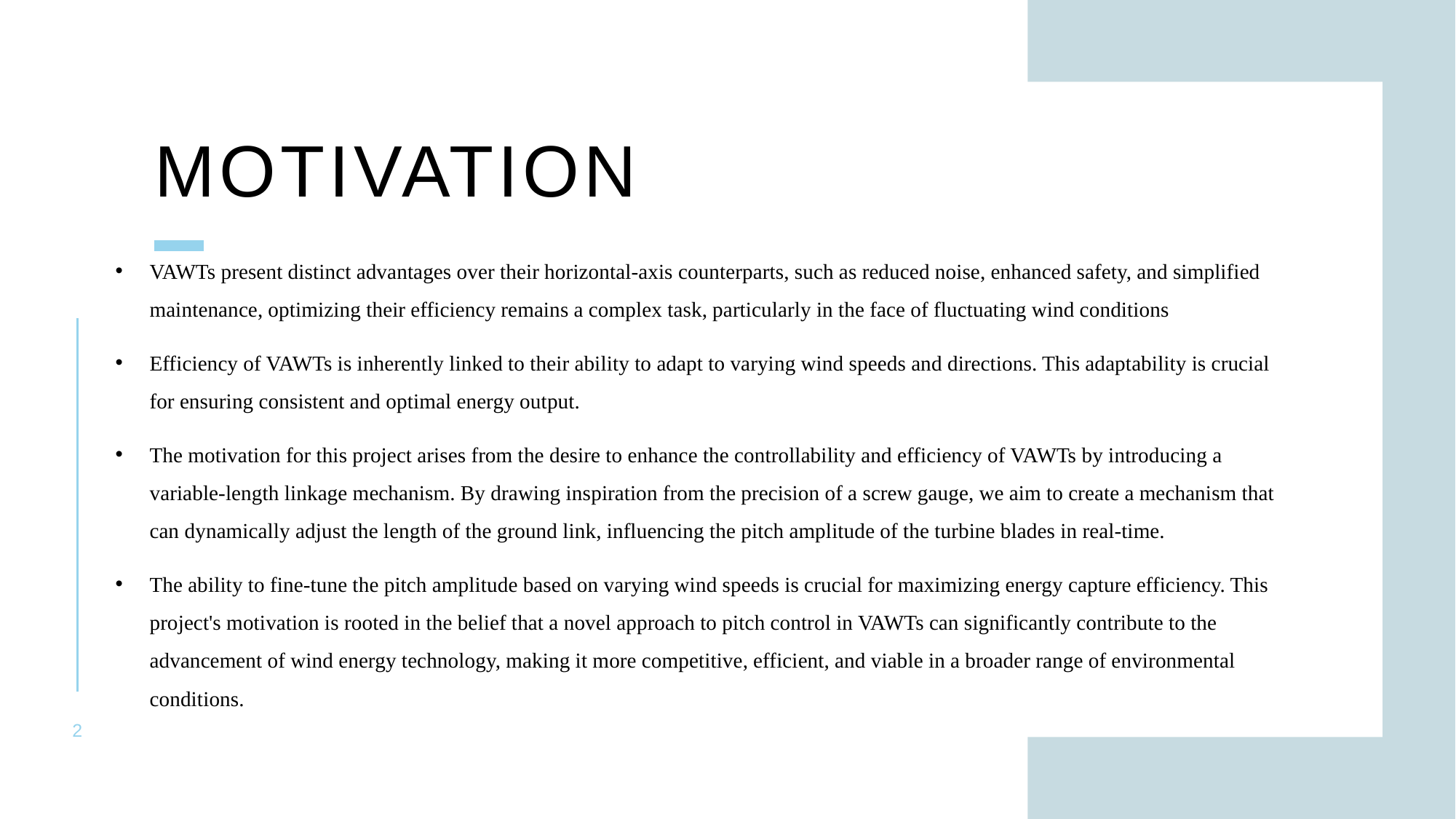

VAWTs present distinct advantages over their horizontal-axis counterparts, such as reduced noise, enhanced safety, and simplified maintenance, optimizing their efficiency remains a complex task, particularly in the face of fluctuating wind conditions
Efficiency of VAWTs is inherently linked to their ability to adapt to varying wind speeds and directions. This adaptability is crucial for ensuring consistent and optimal energy output.
The motivation for this project arises from the desire to enhance the controllability and efficiency of VAWTs by introducing a variable-length linkage mechanism. By drawing inspiration from the precision of a screw gauge, we aim to create a mechanism that can dynamically adjust the length of the ground link, influencing the pitch amplitude of the turbine blades in real-time.
The ability to fine-tune the pitch amplitude based on varying wind speeds is crucial for maximizing energy capture efficiency. This project's motivation is rooted in the belief that a novel approach to pitch control in VAWTs can significantly contribute to the advancement of wind energy technology, making it more competitive, efficient, and viable in a broader range of environmental conditions.
# motivation
2